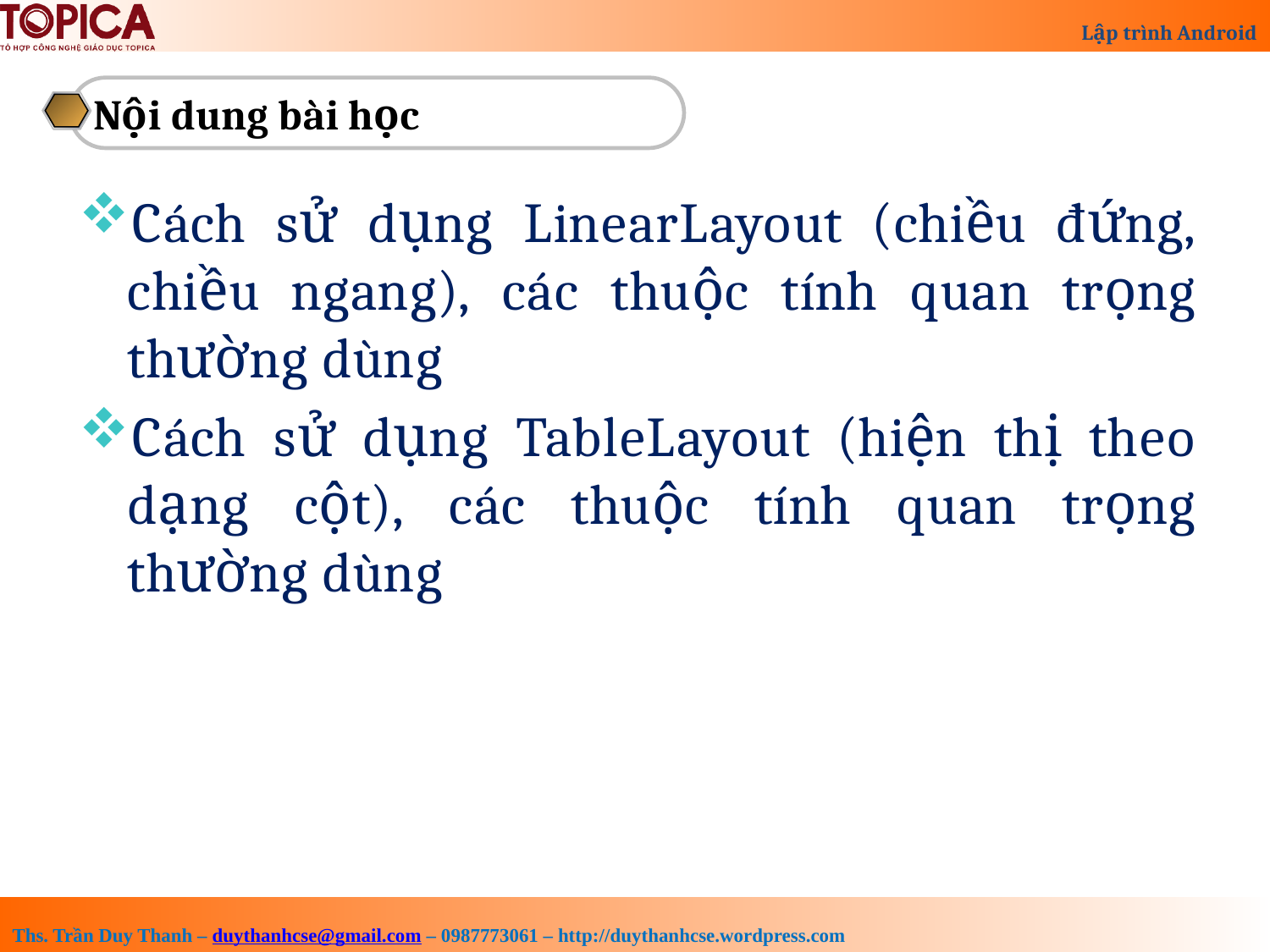

Nội dung bài học

Cách sử dụng LinearLayout (chiều đứng, chiều ngang), các thuộc tính quan trọng thường dùng
Cách sử dụng TableLayout (hiện thị theo dạng cột), các thuộc tính quan trọng thường dùng